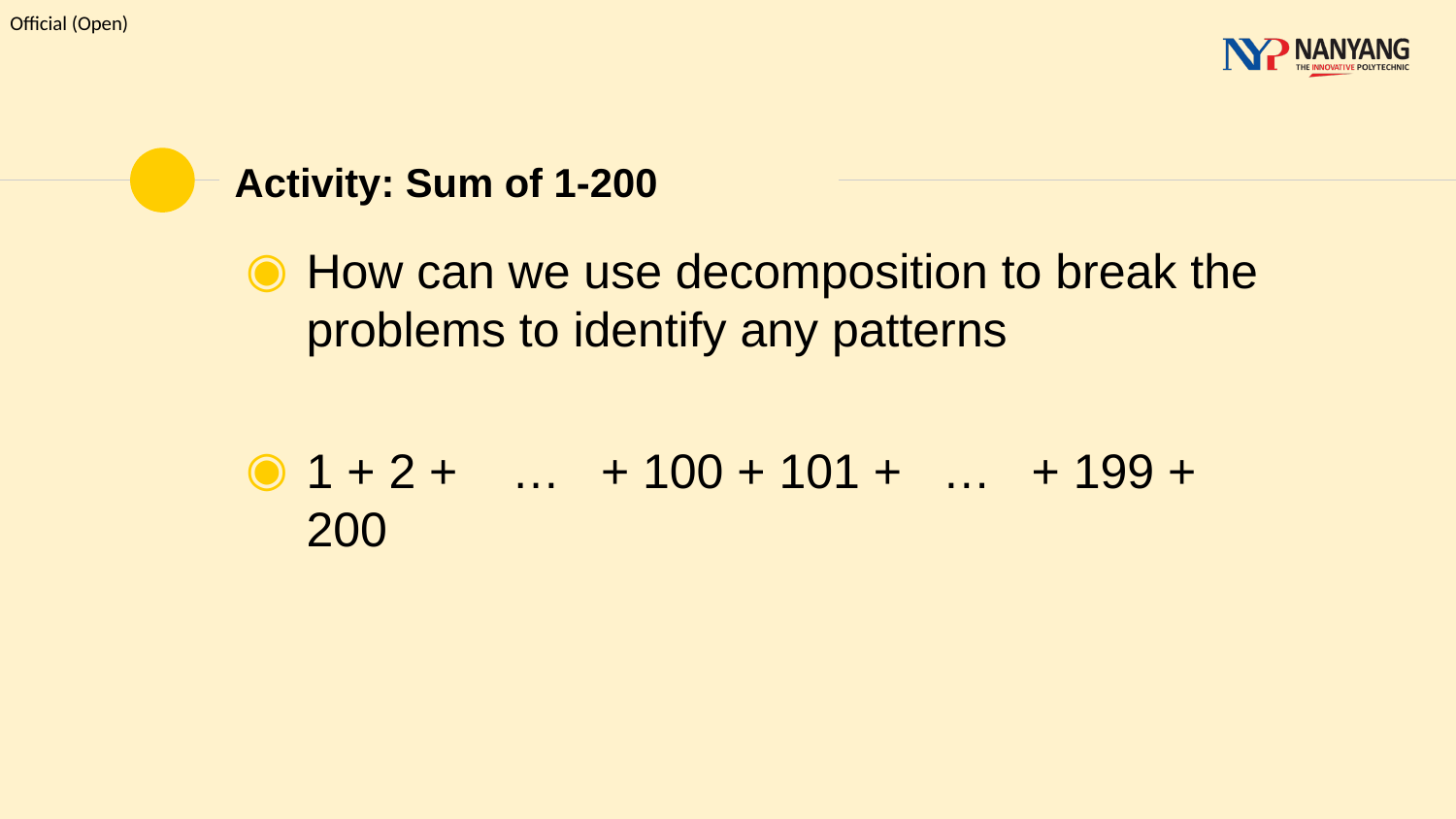

# Activity: Sum of 1-200
How can we use decomposition to break the problems to identify any patterns

1 + 2 +    …   + 100 + 101 +   …   + 199 + 200